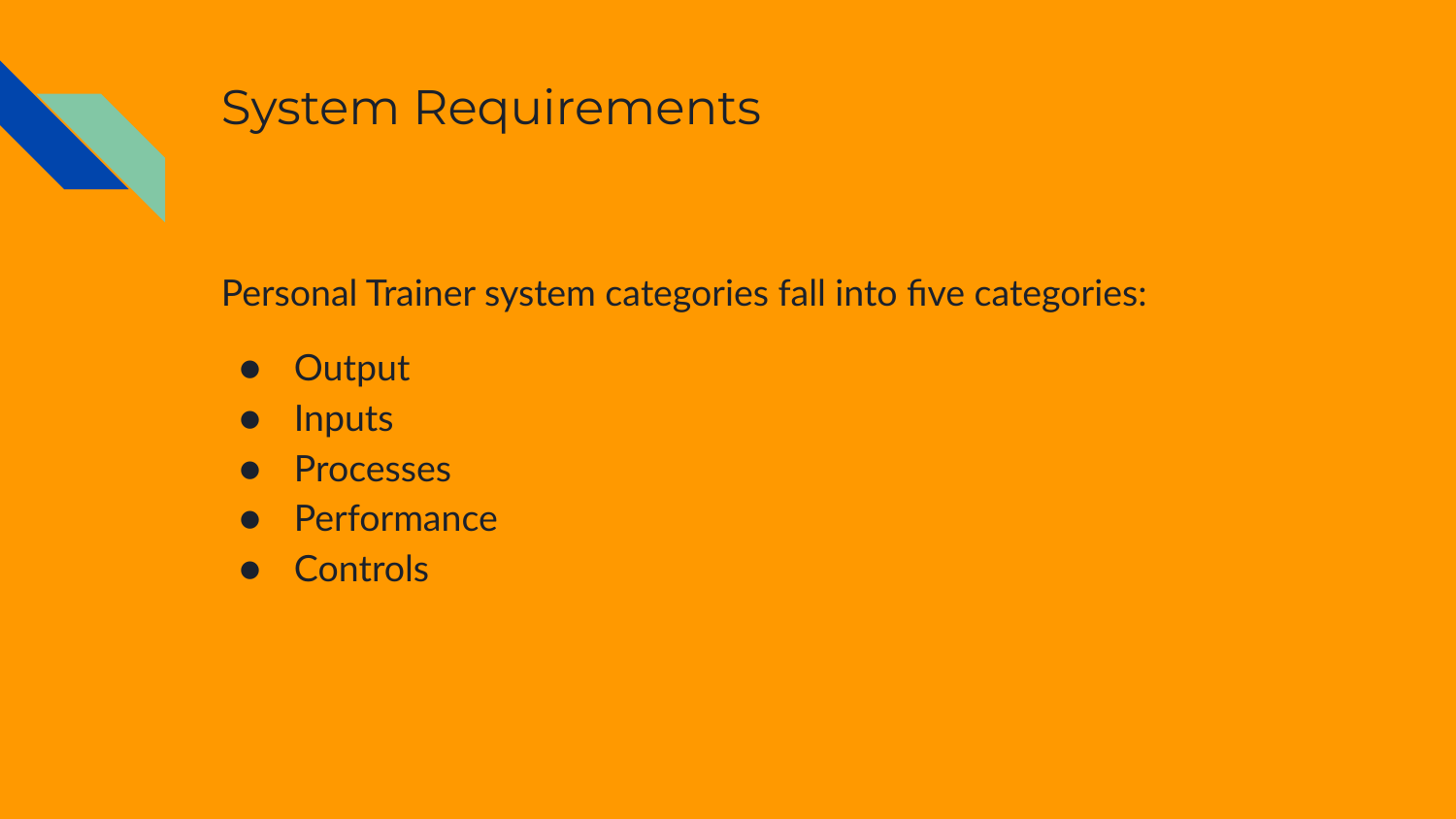

# System Requirements
Personal Trainer system categories fall into five categories:
Output
Inputs
Processes
Performance
Controls